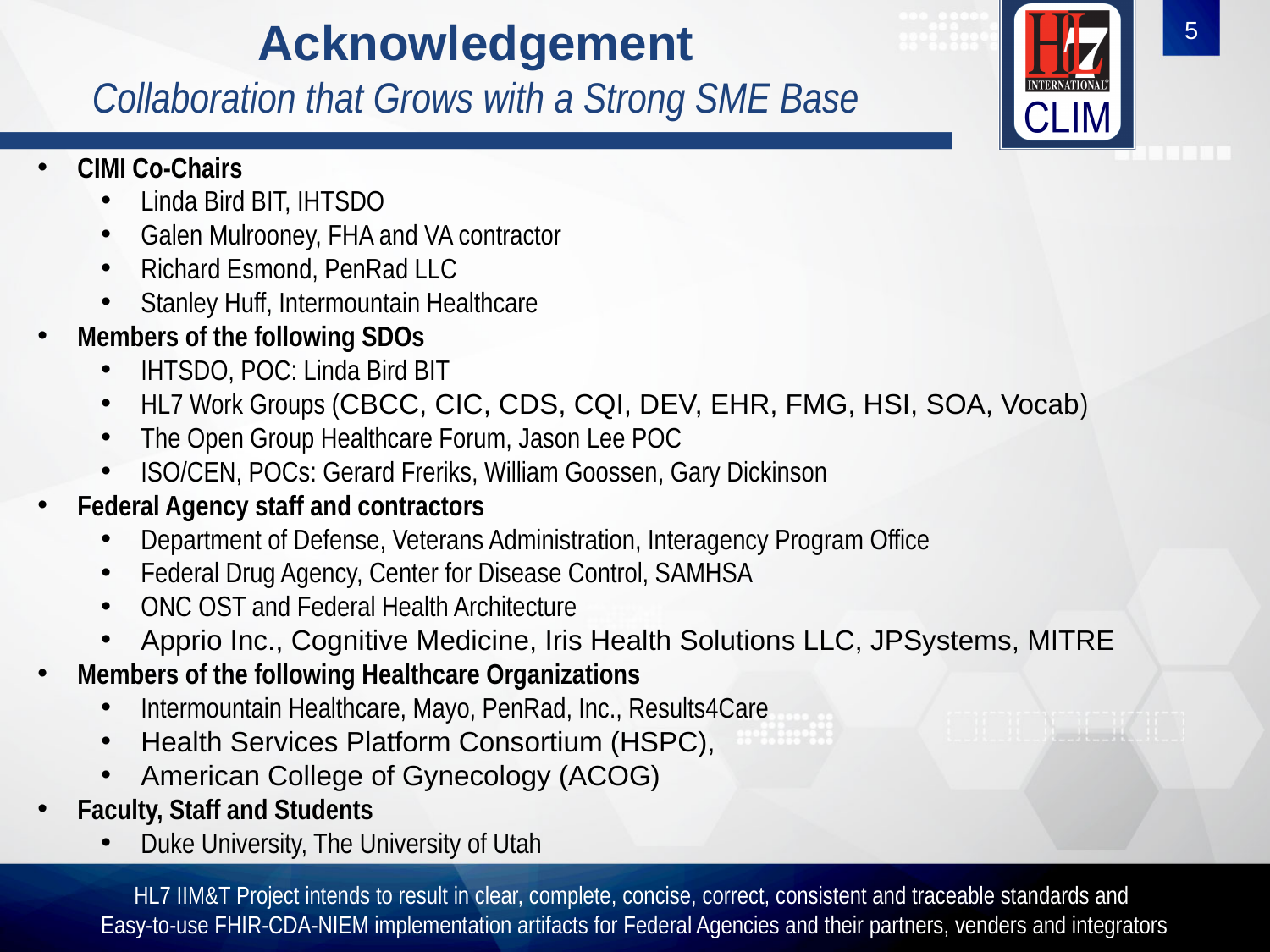

# Acknowledgement Collaboration that Grows with a Strong SME Base
5
CIMI Co-Chairs
Linda Bird BIT, IHTSDO
Galen Mulrooney, FHA and VA contractor
Richard Esmond, PenRad LLC
Stanley Huff, Intermountain Healthcare
Members of the following SDOs
IHTSDO, POC: Linda Bird BIT
HL7 Work Groups (CBCC, CIC, CDS, CQI, DEV, EHR, FMG, HSI, SOA, Vocab)
The Open Group Healthcare Forum, Jason Lee POC
ISO/CEN, POCs: Gerard Freriks, William Goossen, Gary Dickinson
Federal Agency staff and contractors
Department of Defense, Veterans Administration, Interagency Program Office
Federal Drug Agency, Center for Disease Control, SAMHSA
ONC OST and Federal Health Architecture
Apprio Inc., Cognitive Medicine, Iris Health Solutions LLC, JPSystems, MITRE
Members of the following Healthcare Organizations
Intermountain Healthcare, Mayo, PenRad, Inc., Results4Care
Health Services Platform Consortium (HSPC),
American College of Gynecology (ACOG)
Faculty, Staff and Students
Duke University, The University of Utah
HL7 IIM&T Project intends to result in clear, complete, concise, correct, consistent and traceable standards and
Easy-to-use FHIR-CDA-NIEM implementation artifacts for Federal Agencies and their partners, venders and integrators